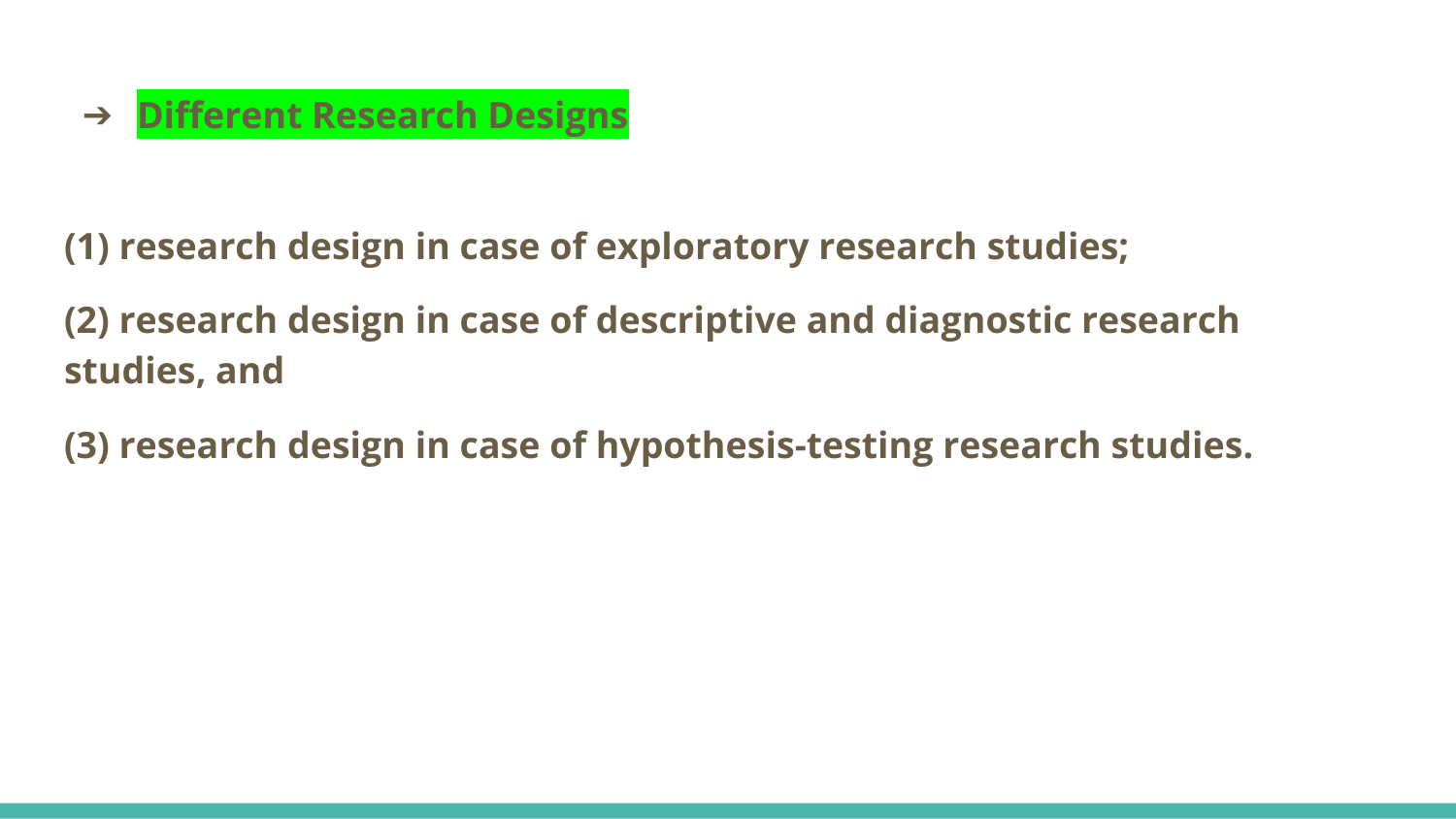

# Different Research Designs
(1) research design in case of exploratory research studies;
(2) research design in case of descriptive and diagnostic research studies, and
(3) research design in case of hypothesis-testing research studies.